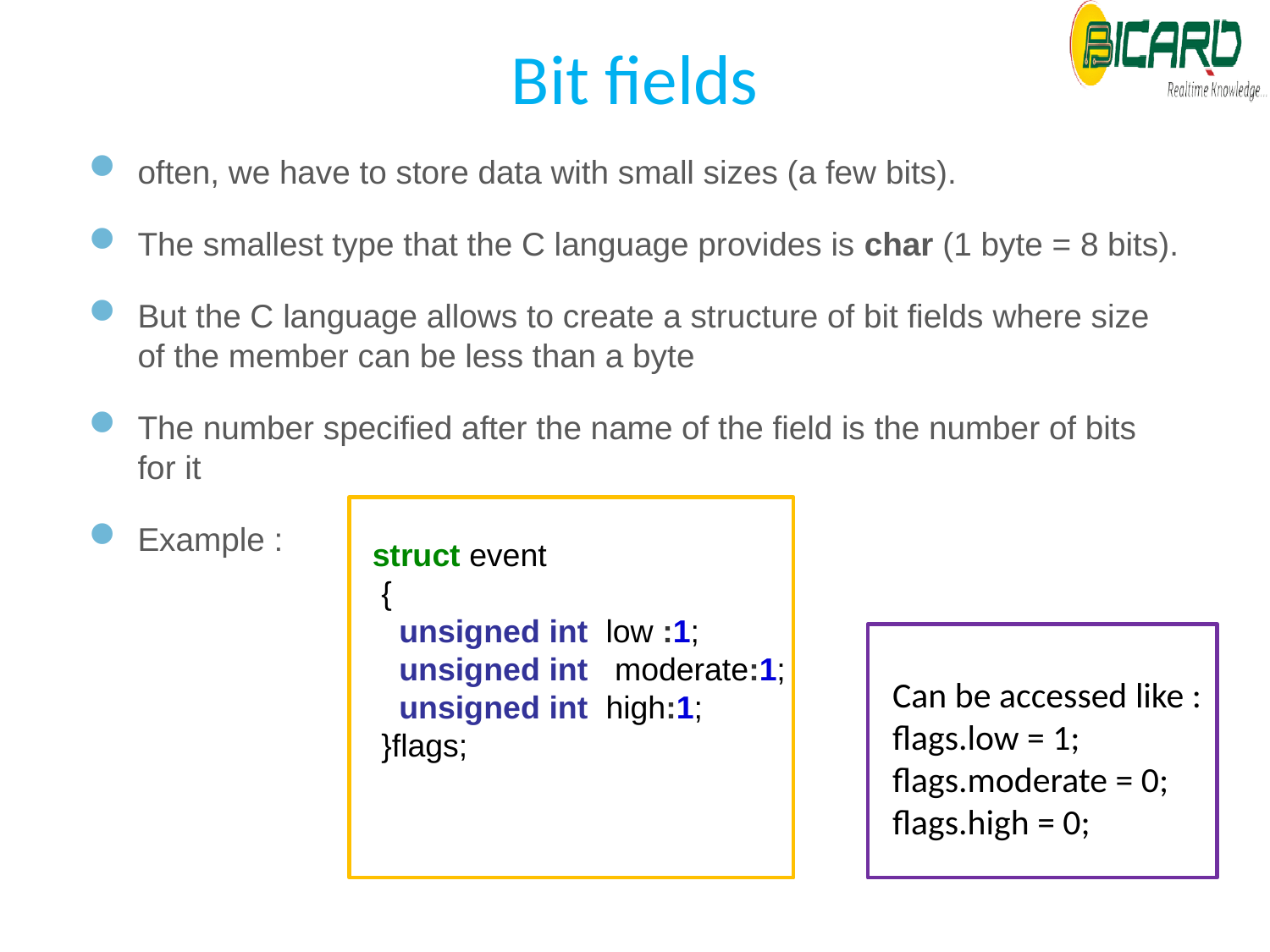

Bit fields
often, we have to store data with small sizes (a few bits).
The smallest type that the C language provides is char (1 byte = 8 bits).
But the C language allows to create a structure of bit fields where size of the member can be less than a byte
The number specified after the name of the field is the number of bits for it
Example :

struct event
 {
   unsigned int  low :1;
   unsigned int   moderate:1;
   unsigned int  high:1;
 }flags;

Can be accessed like :
flags.low = 1;
flags.moderate = 0;
flags.high = 0;